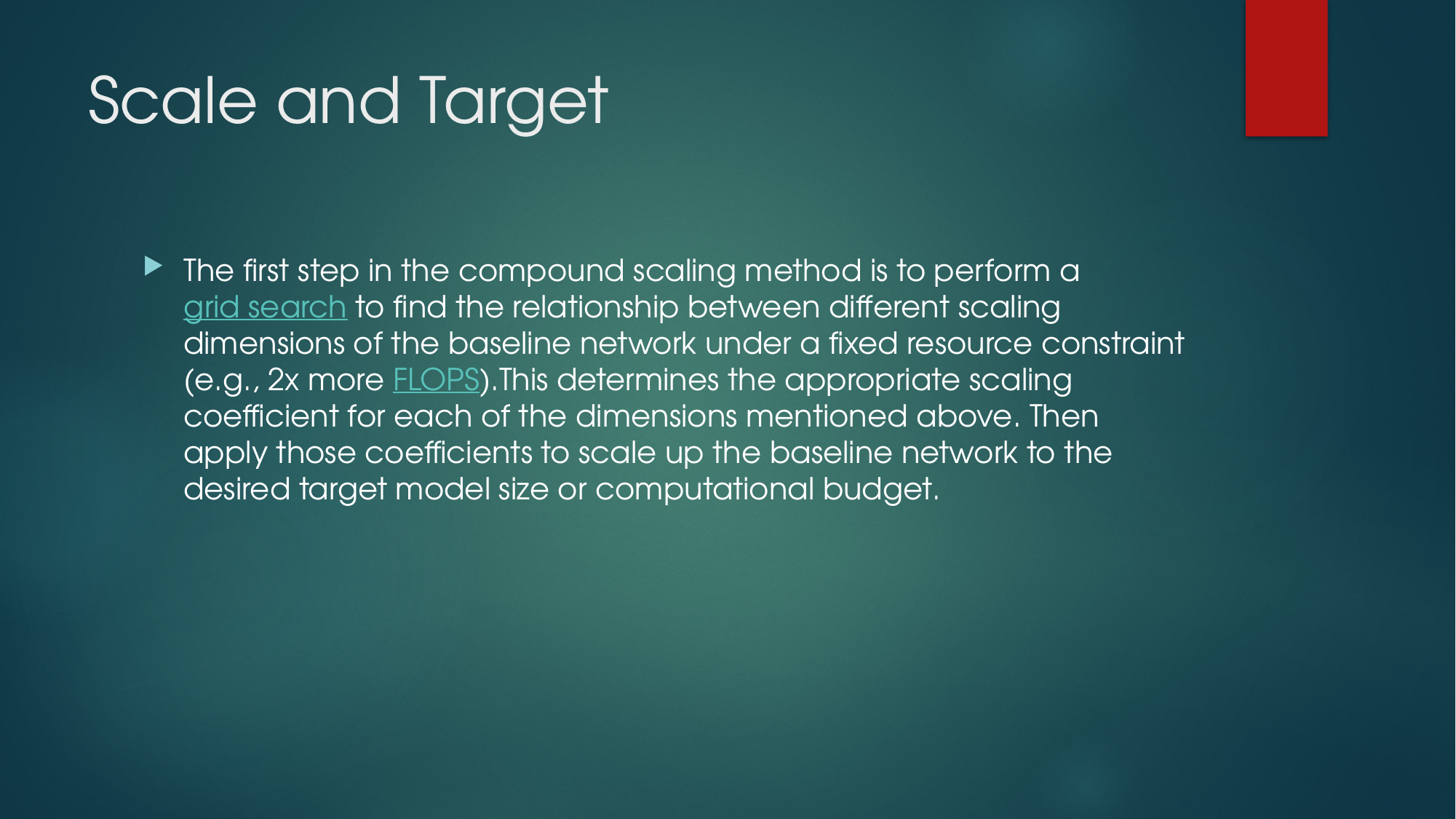

# Scale and Target
The first step in the compound scaling method is to perform a grid search to find the relationship between different scaling dimensions of the baseline network under a fixed resource constraint (e.g., 2x more FLOPS).This determines the appropriate scaling coefficient for each of the dimensions mentioned above. Then apply those coefficients to scale up the baseline network to the desired target model size or computational budget.